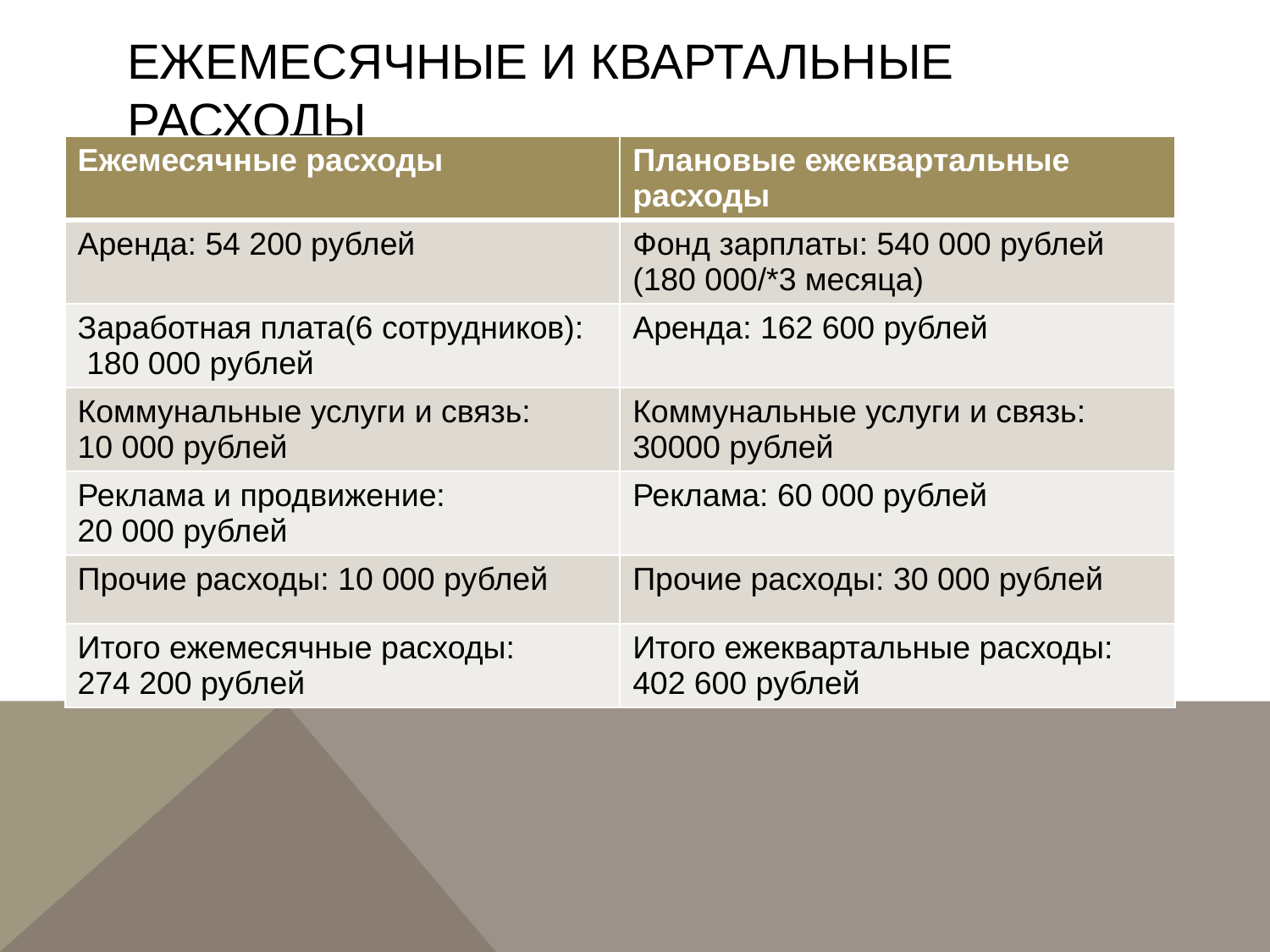

# Ежемесячные и квартальные расходы
| Ежемесячные расходы | Плановые ежеквартальные расходы |
| --- | --- |
| Аренда: 54 200 рублей | Фонд зарплаты: 540 000 рублей (180 000/\*3 месяца) |
| Заработная плата(6 сотрудников): 180 000 рублей | Аренда: 162 600 рублей |
| Коммунальные услуги и связь: 10 000 рублей | Коммунальные услуги и связь: 30000 рублей |
| Реклама и продвижение: 20 000 рублей | Реклама: 60 000 рублей |
| Прочие расходы: 10 000 рублей | Прочие расходы: 30 000 рублей |
| Итого ежемесячные расходы: 274 200 рублей | Итого ежеквартальные расходы: 402 600 рублей |